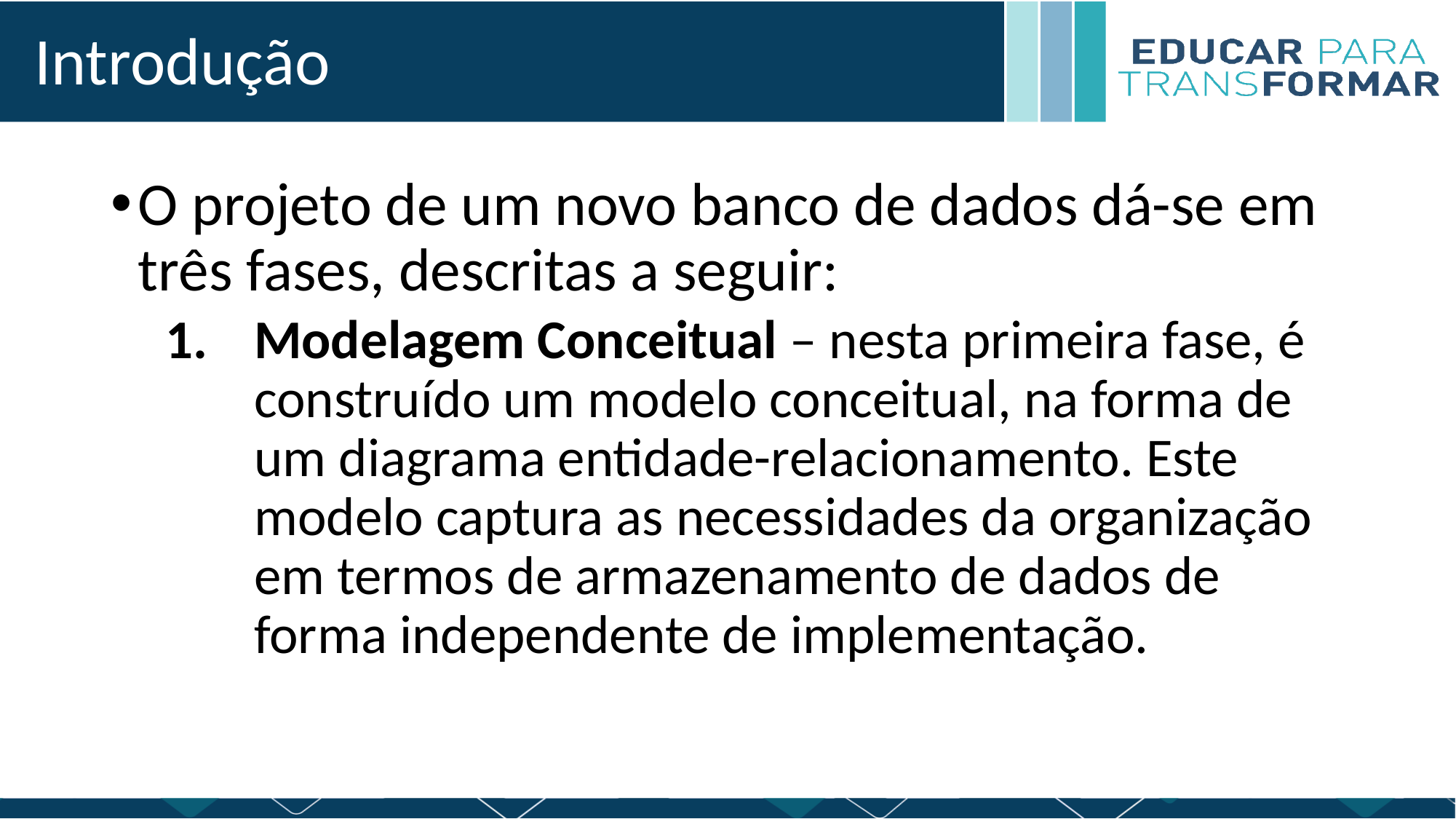

# Introdução
O projeto de um novo banco de dados dá-se em três fases, descritas a seguir:
Modelagem Conceitual – nesta primeira fase, é construído um modelo conceitual, na forma de um diagrama entidade-relacionamento. Este modelo captura as necessidades da organização em termos de armazenamento de dados de forma independente de implementação.